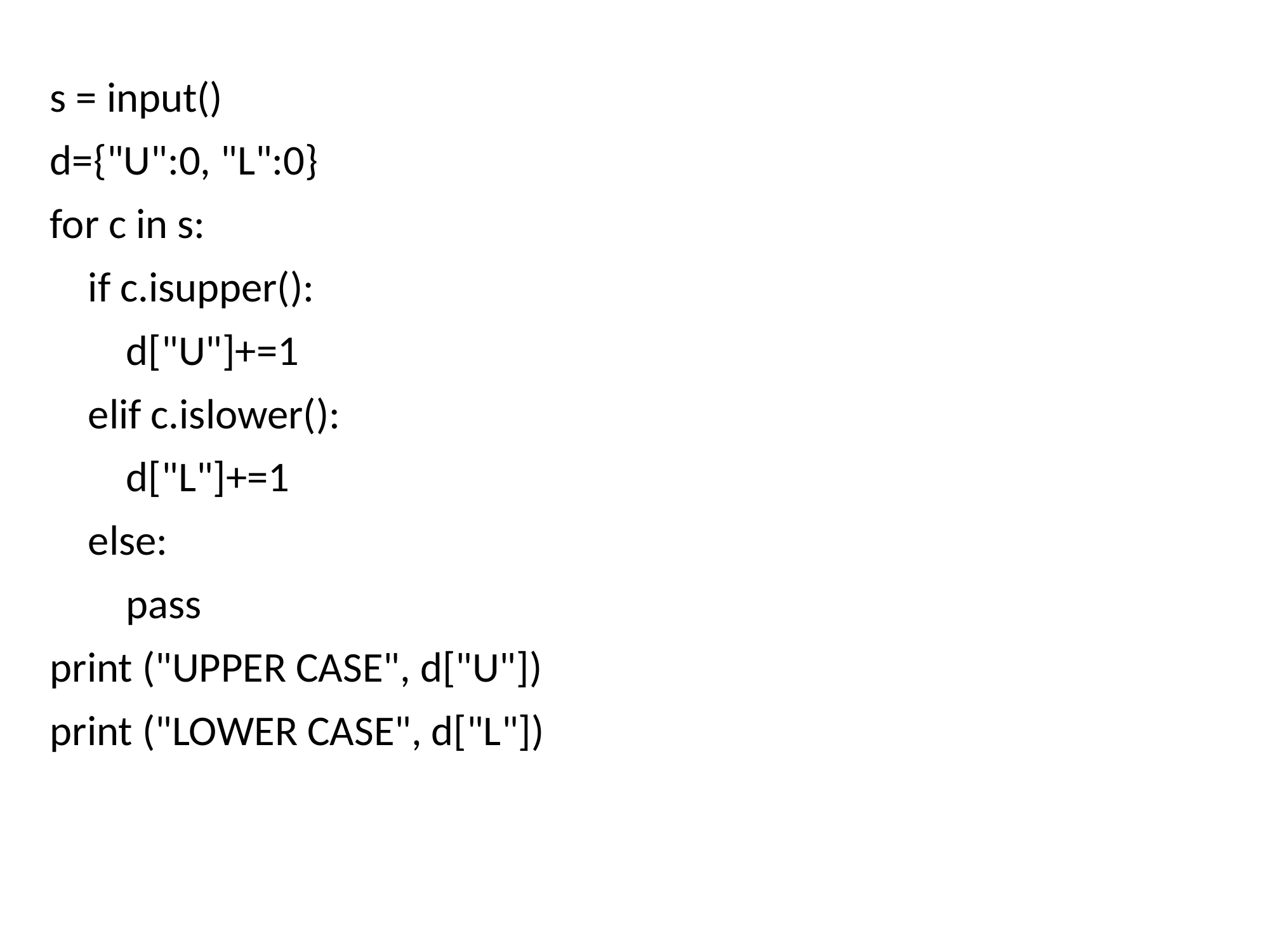

s = input()
d={"U":0, "L":0}
for c in s:
    if c.isupper():
        d["U"]+=1
    elif c.islower():
        d["L"]+=1
    else:
        pass
print ("UPPER CASE", d["U"])
print ("LOWER CASE", d["L"])